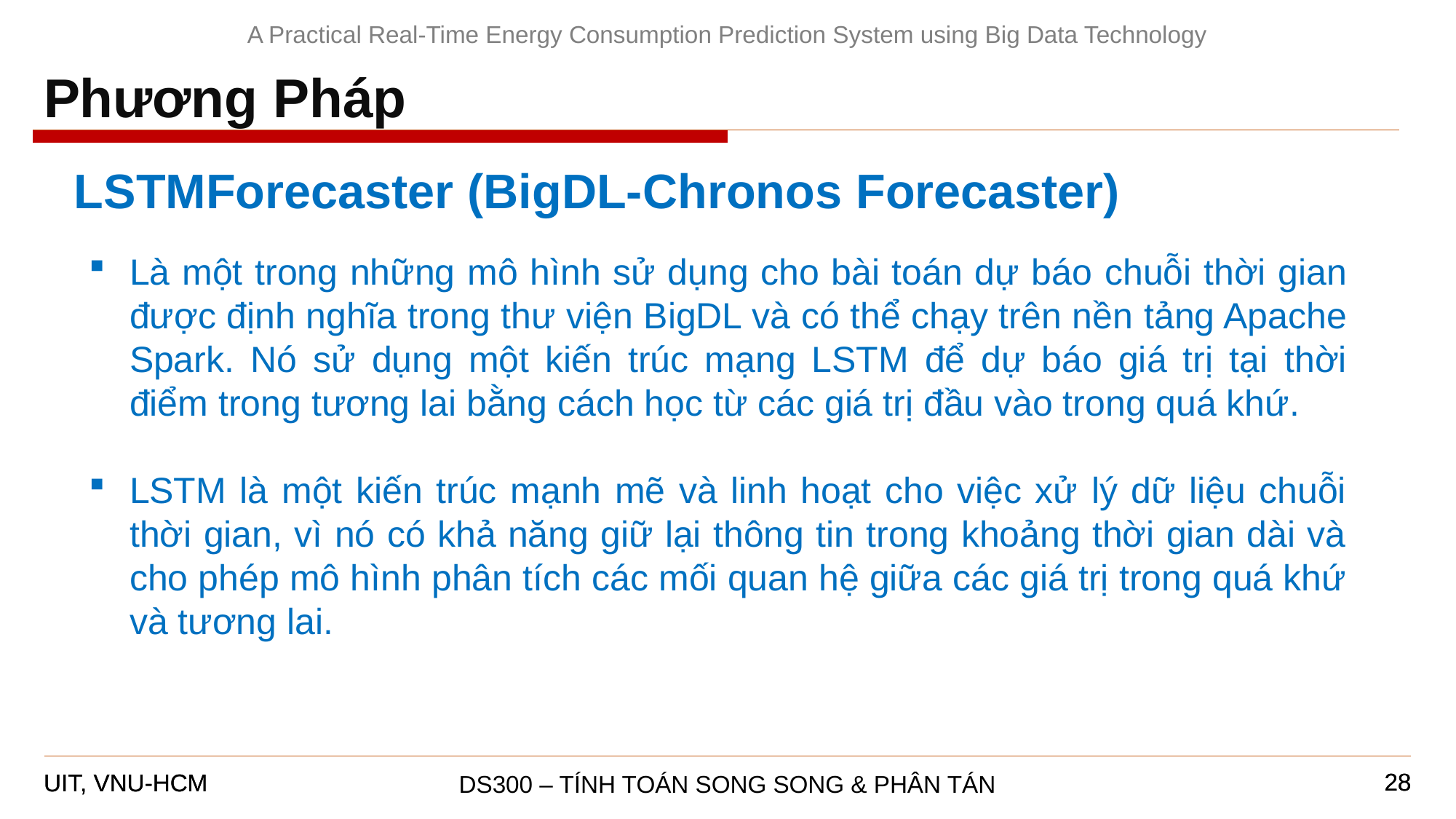

A Practical Real-Time Energy Consumption Prediction System using Big Data Technology
Phương Pháp

LSTMForecaster (BigDL-Chronos Forecaster)
Là một trong những mô hình sử dụng cho bài toán dự báo chuỗi thời gian được định nghĩa trong thư viện BigDL và có thể chạy trên nền tảng Apache Spark. Nó sử dụng một kiến trúc mạng LSTM để dự báo giá trị tại thời điểm trong tương lai bằng cách học từ các giá trị đầu vào trong quá khứ.

LSTM là một kiến trúc mạnh mẽ và linh hoạt cho việc xử lý dữ liệu chuỗi thời gian, vì nó có khả năng giữ lại thông tin trong khoảng thời gian dài và cho phép mô hình phân tích các mối quan hệ giữa các giá trị trong quá khứ và tương lai.
28
28
DS300 – TÍNH TOÁN SONG SONG & PHÂN TÁN
UIT, VNU-HCM
UIT, VNU-HCM